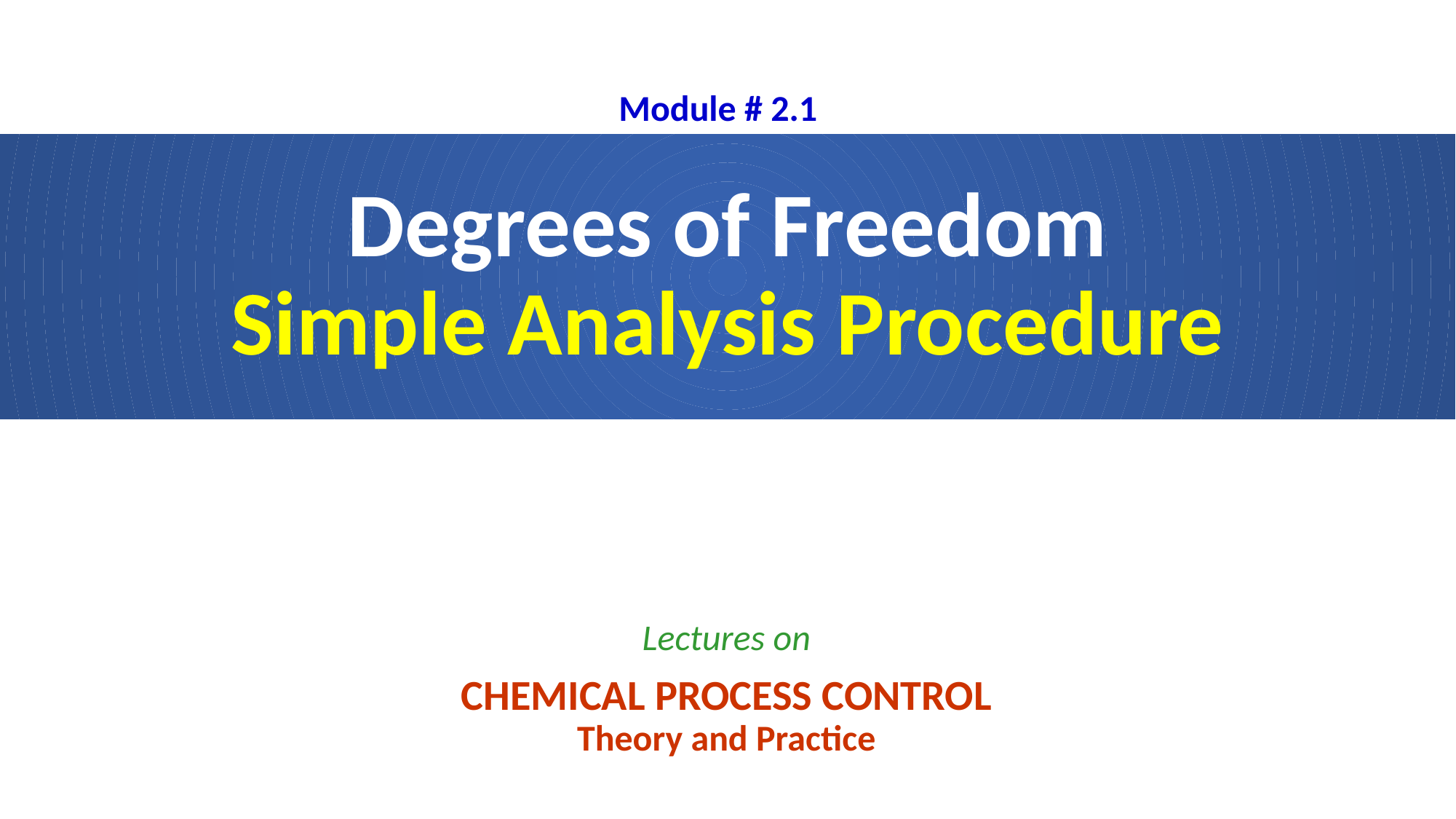

Module # 2.1
# Degrees of Freedom Simple Analysis Procedure
Lectures on
CHEMICAL PROCESS CONTROL
Theory and Practice